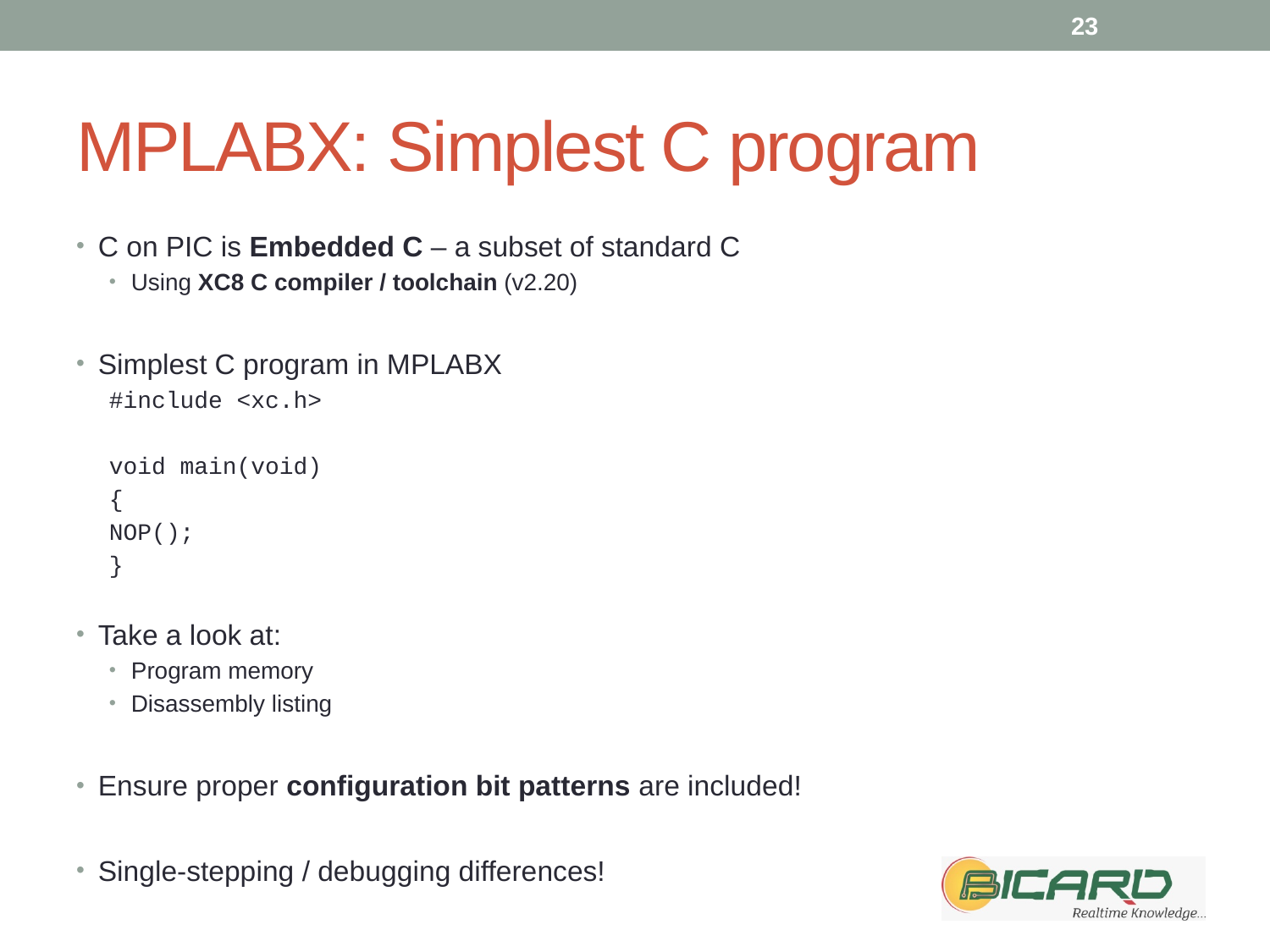

23
# MPLABX: Simplest C program
C on PIC is Embedded C – a subset of standard C
Using XC8 C compiler / toolchain (v2.20)

Simplest C program in MPLABX
#include <xc.h>

void main(void)
{
	NOP();
}

Take a look at:
Program memory
Disassembly listing

Ensure proper configuration bit patterns are included!

Single-stepping / debugging differences!